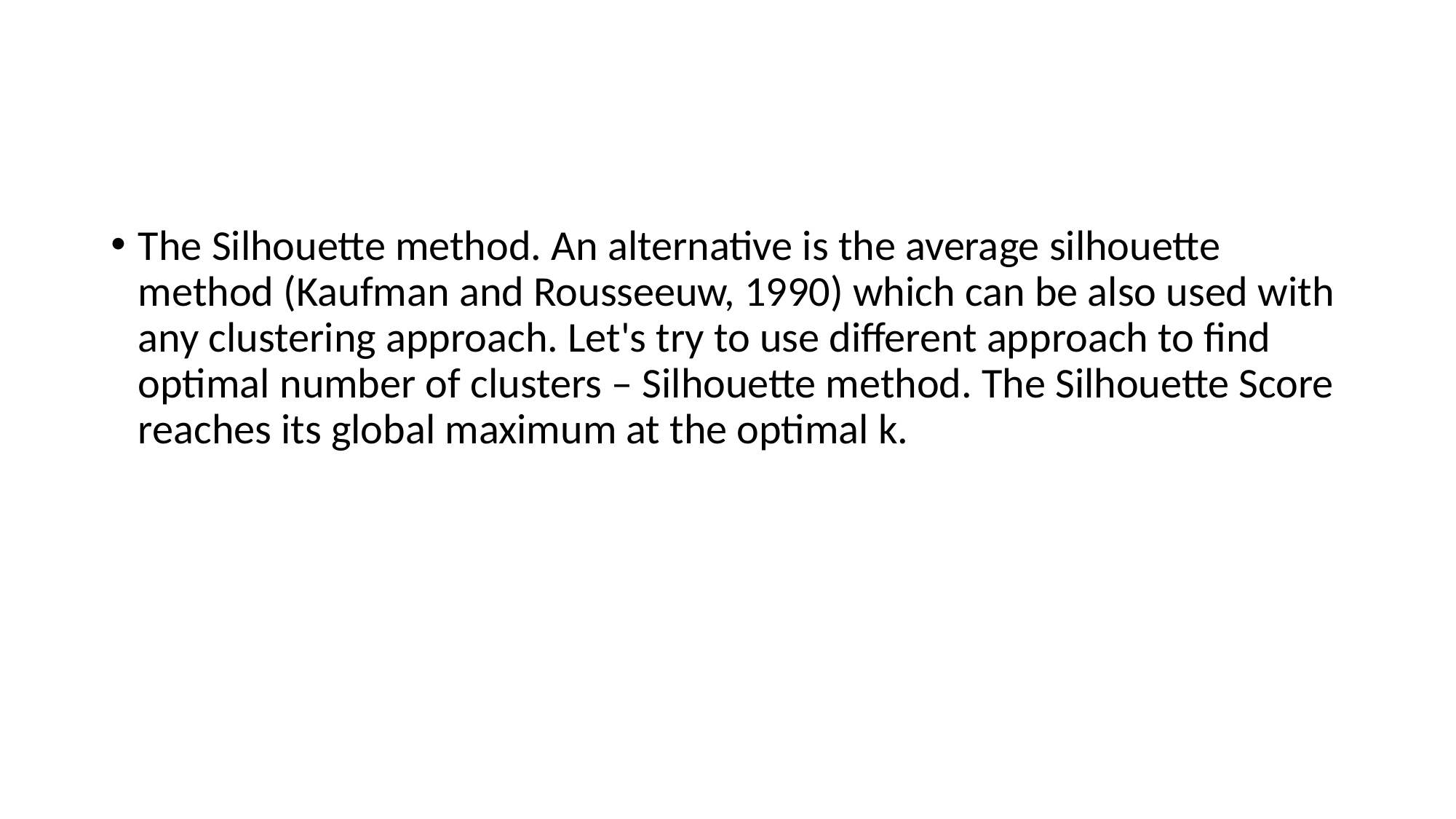

The Silhouette method. An alternative is the average silhouette method (Kaufman and Rousseeuw, 1990) which can be also used with any clustering approach. Let's try to use different approach to find optimal number of clusters – Silhouette method. The Silhouette Score reaches its global maximum at the optimal k.